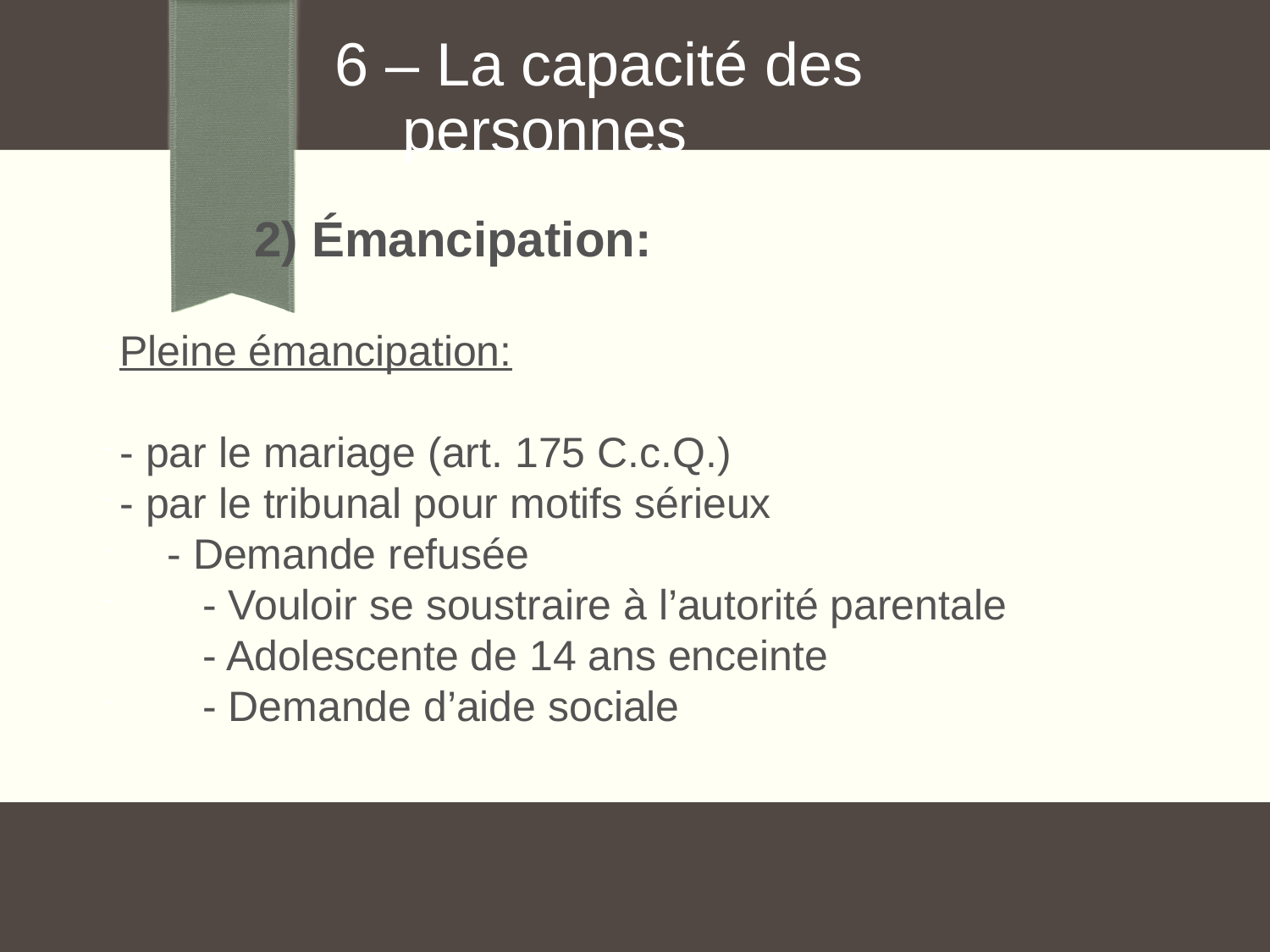

6 – La capacité des
    personnes

           2) Émancipation:

Pleine émancipation:

- par le mariage (art. 175 C.c.Q.)
- par le tribunal pour motifs sérieux
    - Demande refusée
       - Vouloir se soustraire à l’autorité parentale
	       - Adolescente de 14 ans enceinte
       - Demande d’aide sociale